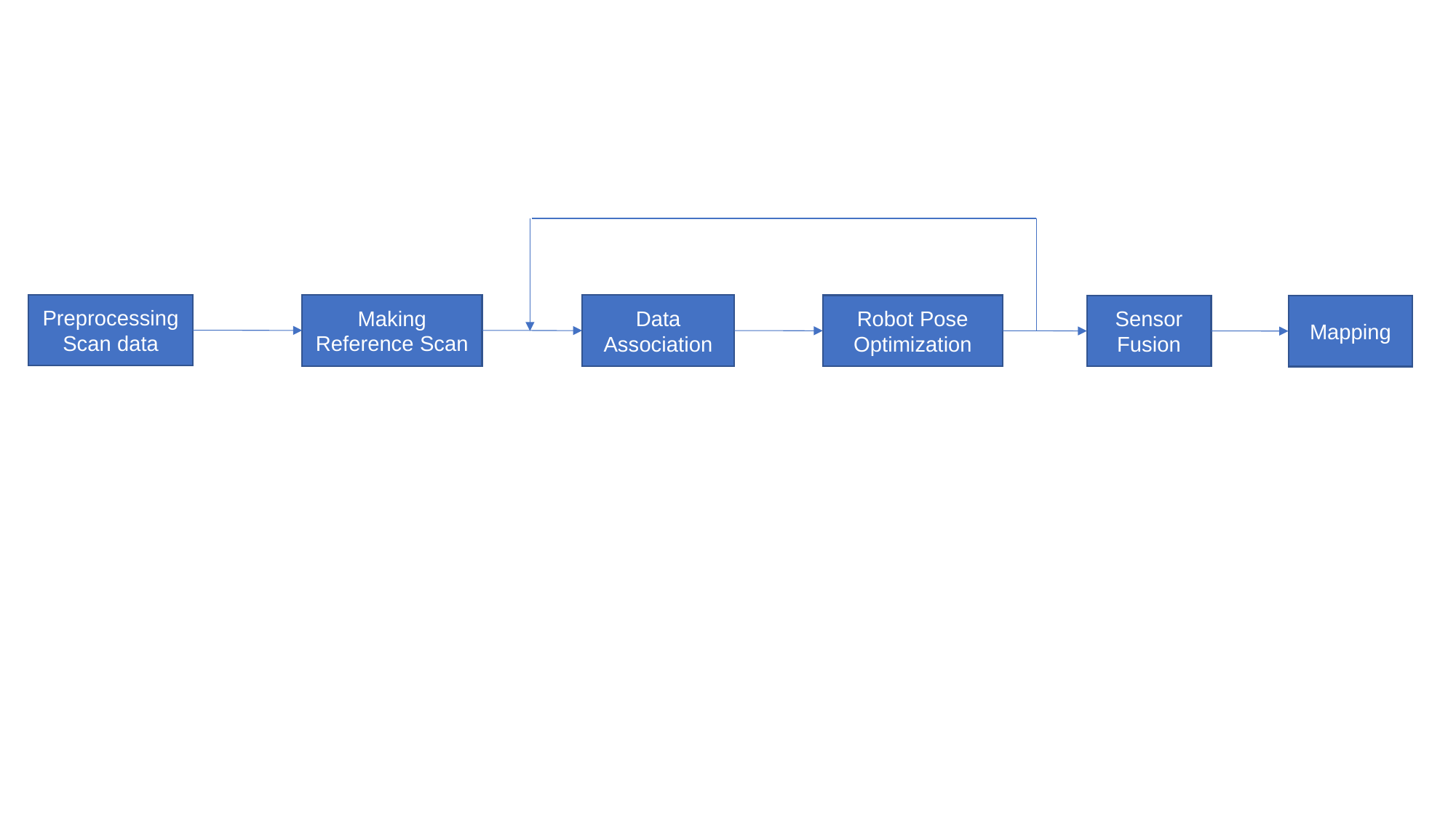

Preprocessing
Scan data
Making
Reference Scan
Data
Association
Robot Pose
Optimization
Sensor
Fusion
Mapping